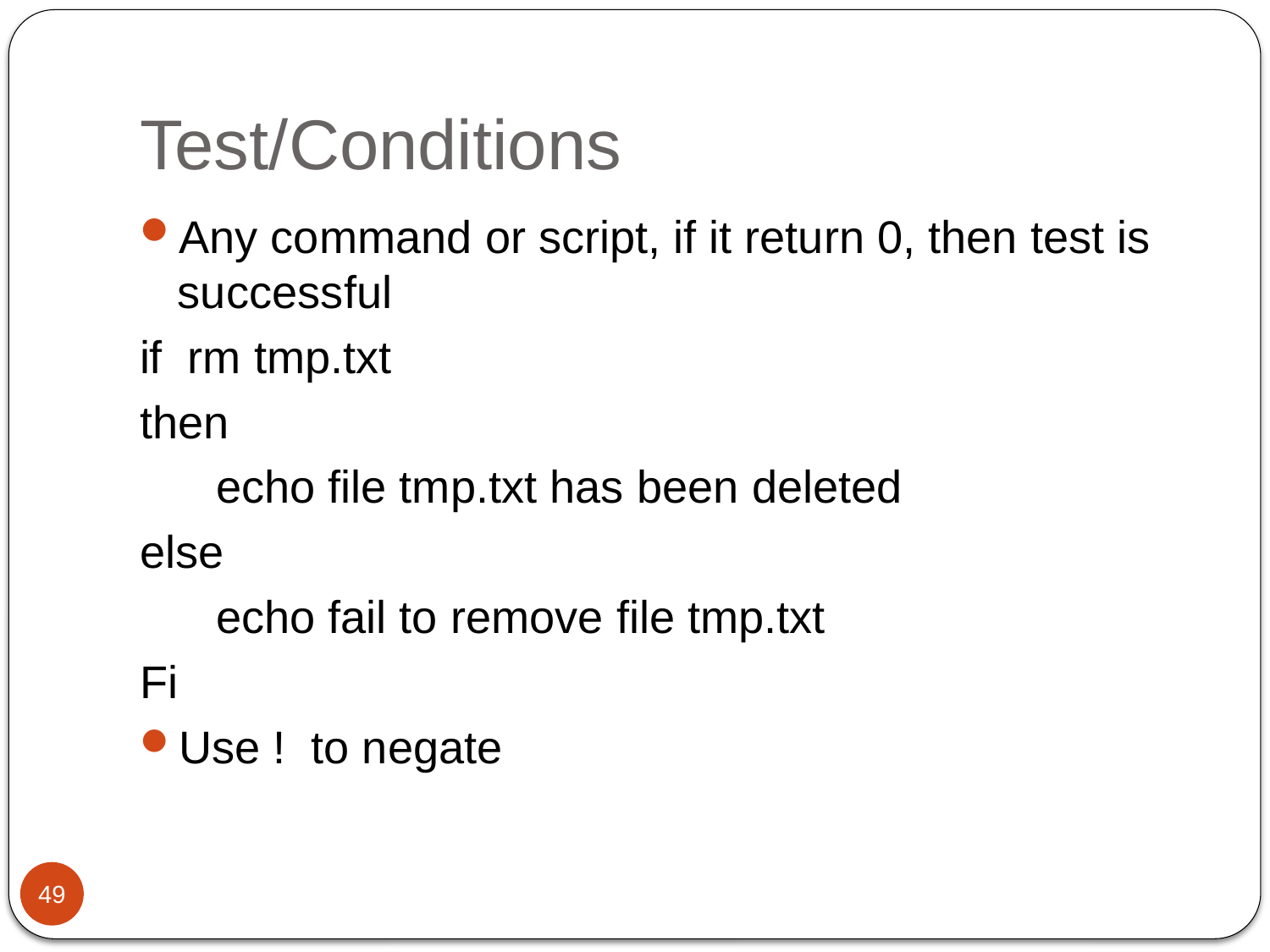

# Test/Conditions
Any command or script, if it return 0, then test is successful
if  rm tmp.txt
then
      echo file tmp.txt has been deleted
else
      echo fail to remove file tmp.txt
Fi
Use !  to negate

49